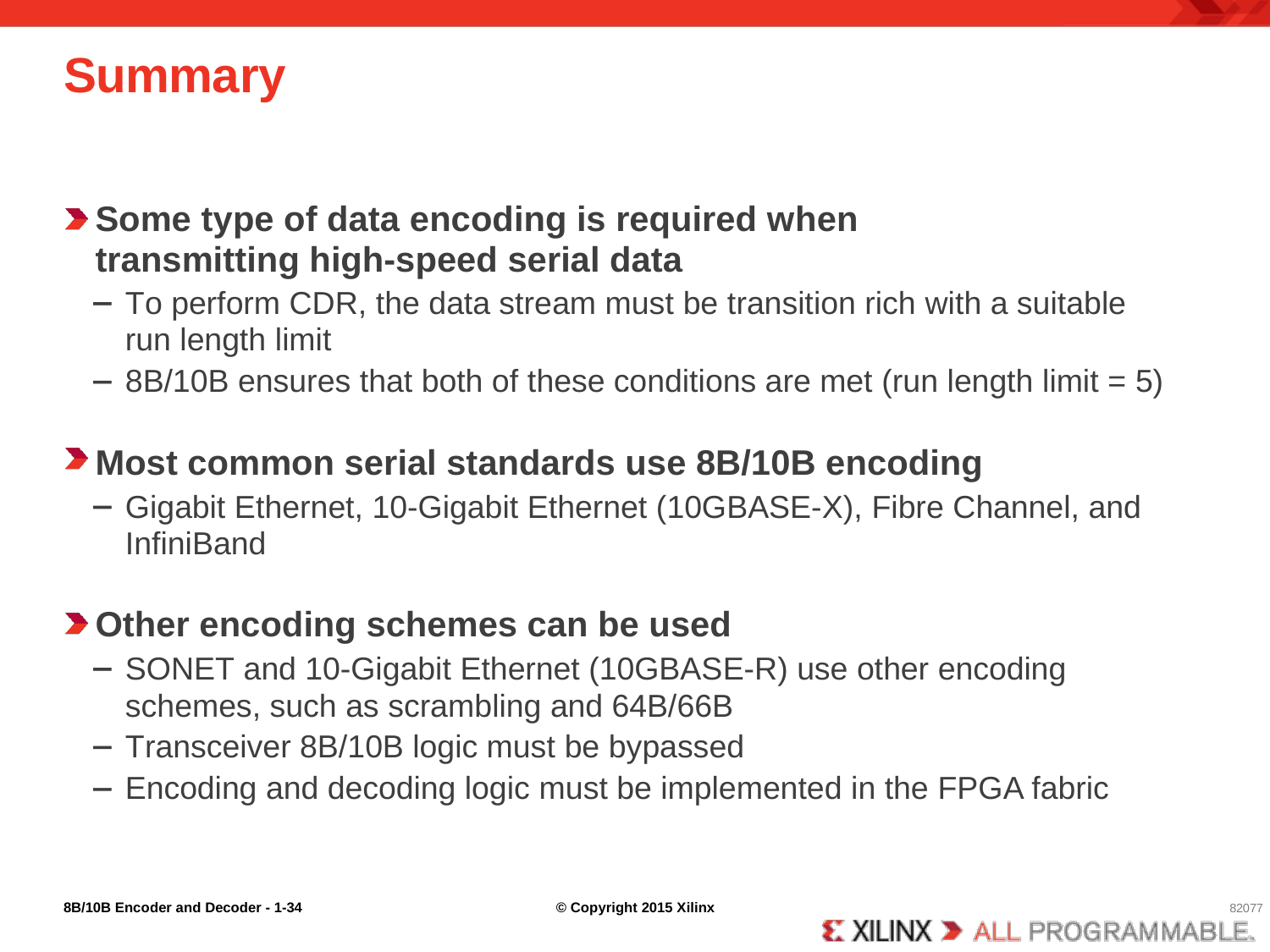

# Summary

1-34
27406**slide
Some type of data encoding is required when transmitting high-speed serial data

To perform CDR, the data stream must be transition rich with a suitable run length limit
8B/10B ensures that both of these conditions are met (run length limit = 5)
—
—
Most common serial standards use 8B/10B encoding

Gigabit Ethernet, 10-Gigabit Ethernet (10GBASE-X), Fibre Channel, and InfiniBand
—
Other encoding schemes can be used

SONET and 10-Gigabit Ethernet (10GBASE-R) use other encoding schemes, such as scrambling and 64B/66B
Transceiver 8B/10B logic must be bypassed
Encoding and decoding logic must be implemented in the FPGA fabric
—
—
—
8B/10B Encoder and Decoder - 1-34
© Copyright 2015 Xilinx
82077